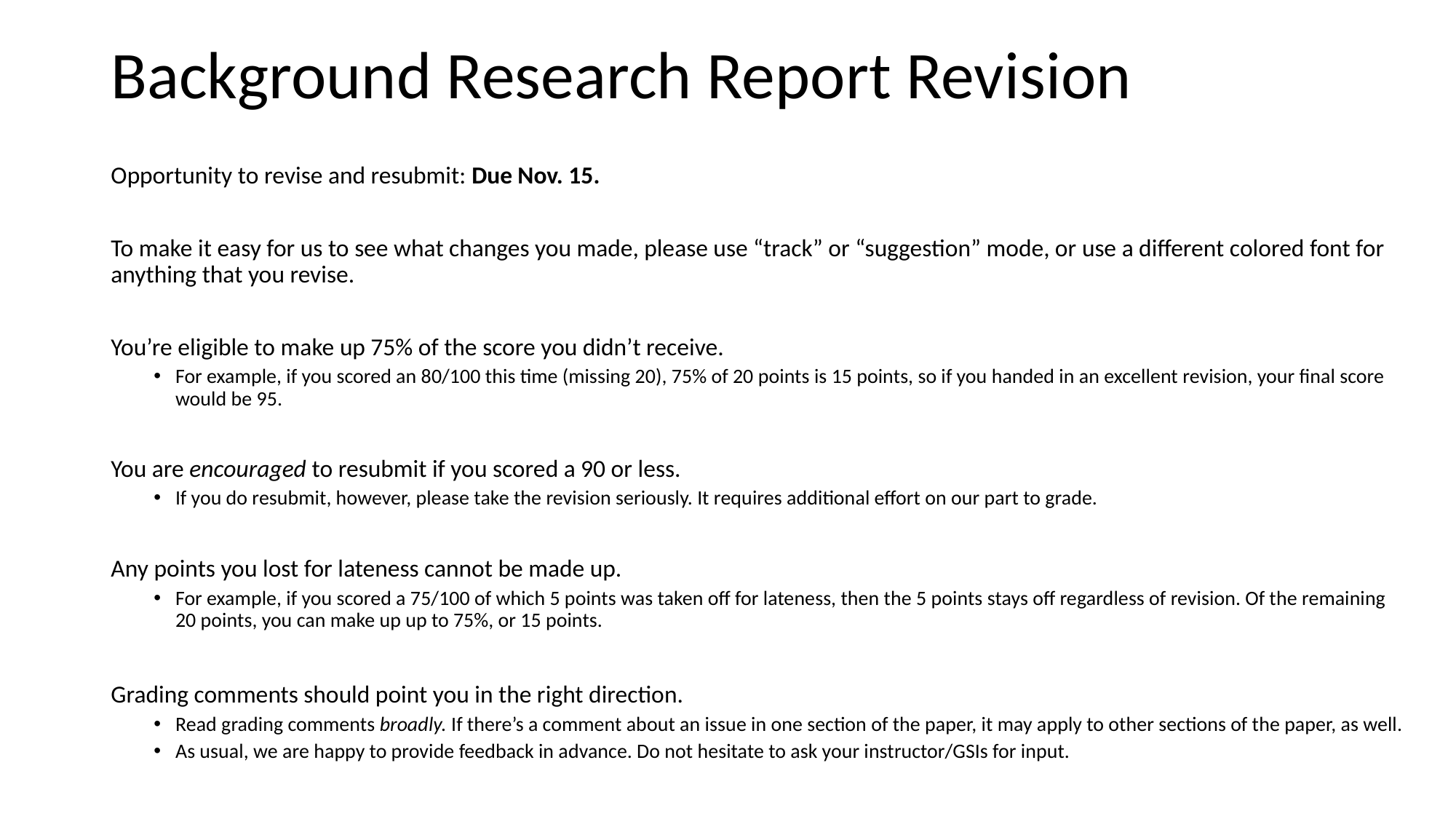

# Background Research Report Revision
Opportunity to revise and resubmit: Due Nov. 15.

To make it easy for us to see what changes you made, please use “track” or “suggestion” mode, or use a different colored font for anything that you revise.

You’re eligible to make up 75% of the score you didn’t receive.
For example, if you scored an 80/100 this time (missing 20), 75% of 20 points is 15 points, so if you handed in an excellent revision, your final score would be 95.

You are encouraged to resubmit if you scored a 90 or less.
If you do resubmit, however, please take the revision seriously. It requires additional effort on our part to grade.

Any points you lost for lateness cannot be made up.
For example, if you scored a 75/100 of which 5 points was taken off for lateness, then the 5 points stays off regardless of revision. Of the remaining 20 points, you can make up up to 75%, or 15 points.

Grading comments should point you in the right direction.
Read grading comments broadly. If there’s a comment about an issue in one section of the paper, it may apply to other sections of the paper, as well.
As usual, we are happy to provide feedback in advance. Do not hesitate to ask your instructor/GSIs for input.